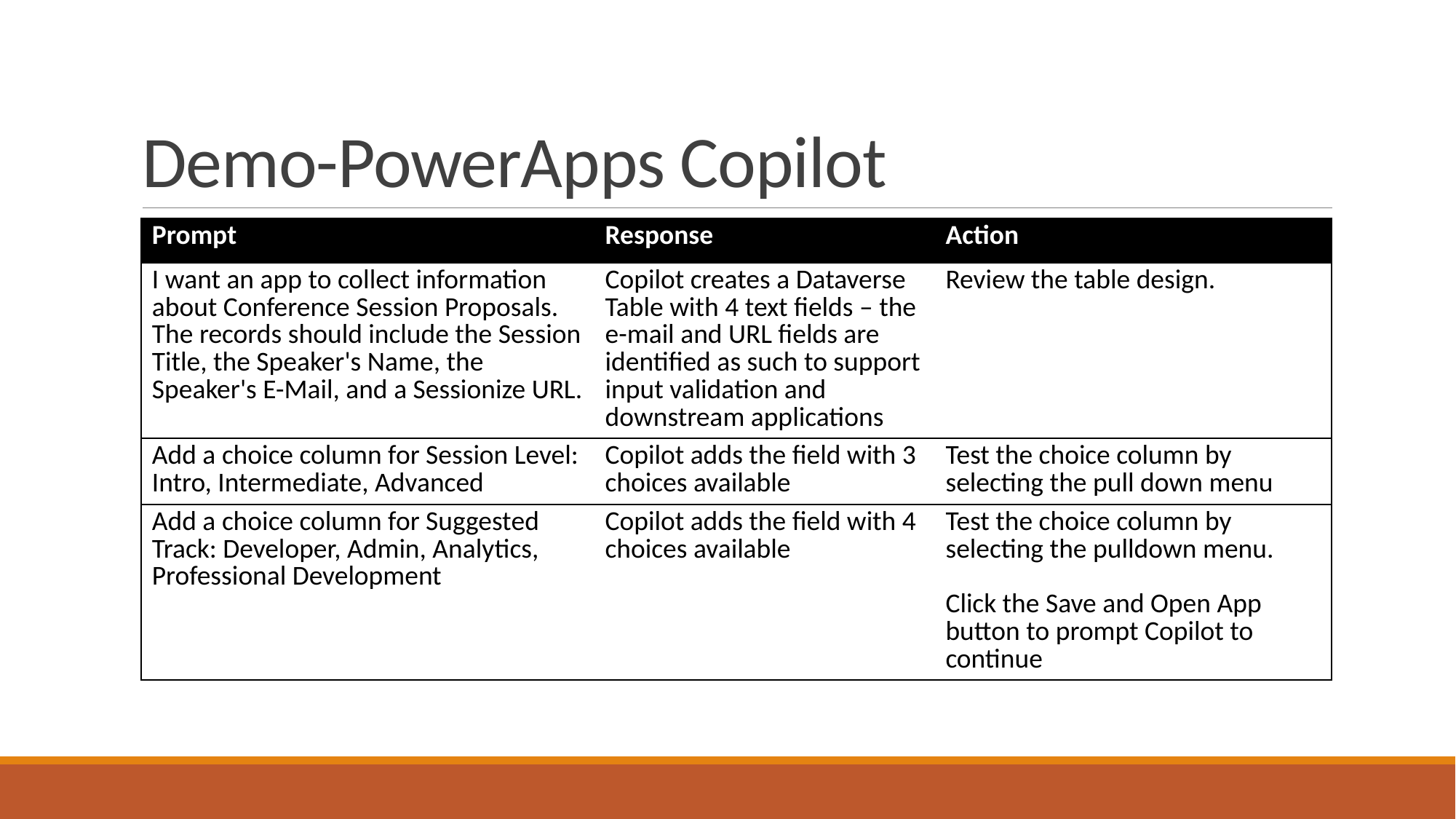

# Demo-PowerApps Copilot
| Prompt | Response | Action |
| --- | --- | --- |
| I want an app to collect information about Conference Session Proposals. The records should include the Session Title, the Speaker's Name, the Speaker's E-Mail, and a Sessionize URL. | Copilot creates a Dataverse Table with 4 text fields – the e-mail and URL fields are identified as such to support input validation and downstream applications | Review the table design. |
| Add a choice column for Session Level: Intro, Intermediate, Advanced | Copilot adds the field with 3 choices available | Test the choice column by selecting the pull down menu |
| Add a choice column for Suggested Track: Developer, Admin, Analytics, Professional Development | Copilot adds the field with 4 choices available | Test the choice column by selecting the pulldown menu. Click the Save and Open App button to prompt Copilot to continue |